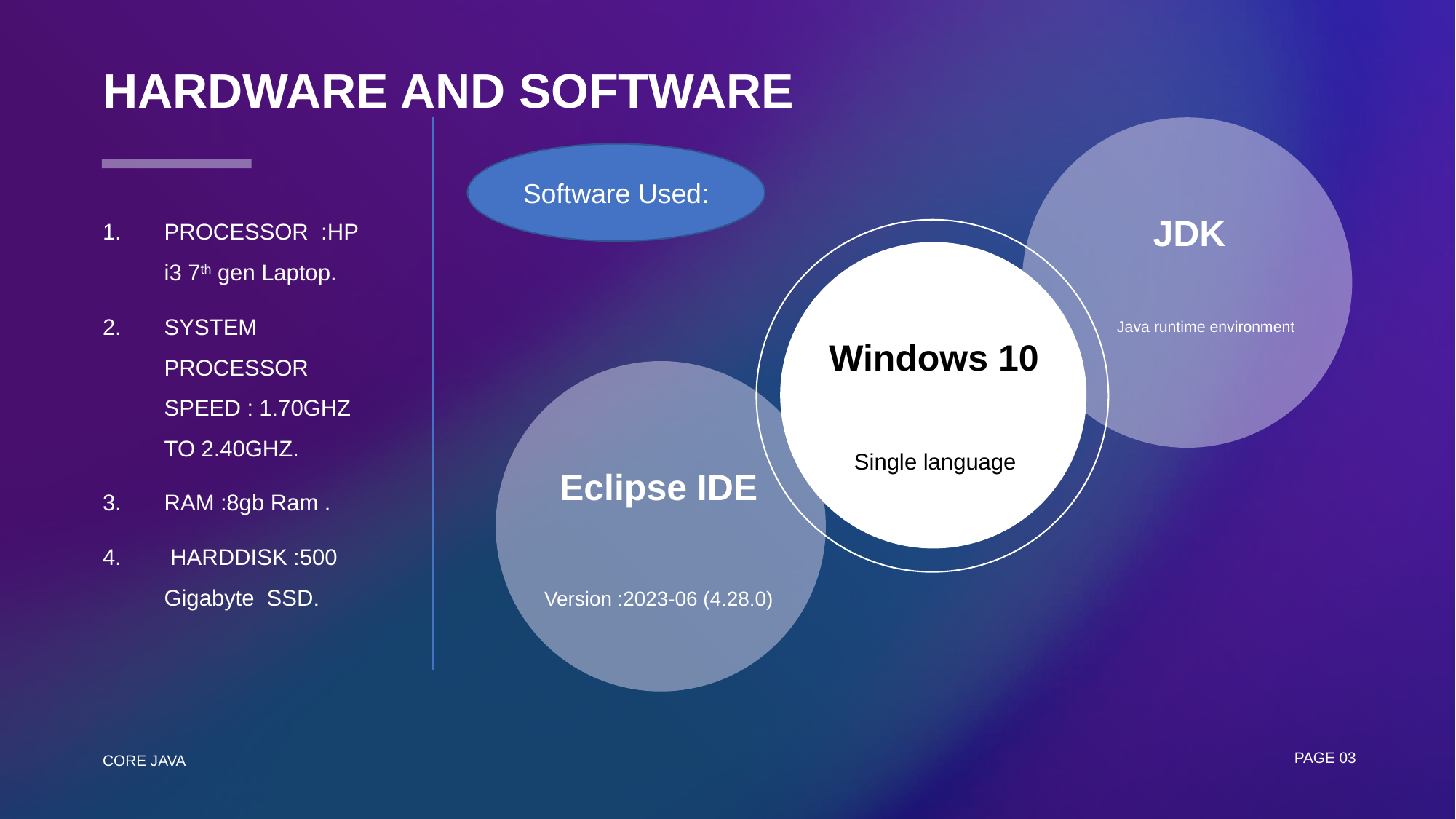

# Hardware and software
Software Used:
PROCESSOR  :HP i3 7th gen Laptop.
SYSTEM PROCESSOR SPEED : 1.70GHZ TO 2.40GHZ.
RAM :8gb Ram .
 HARDDISK :500  Gigabyte  SSD.
JDK
Java runtime environment
Windows 10
Single language

Eclipse IDE
Version :2023-06 (4.28.0)

Core java
Page 03